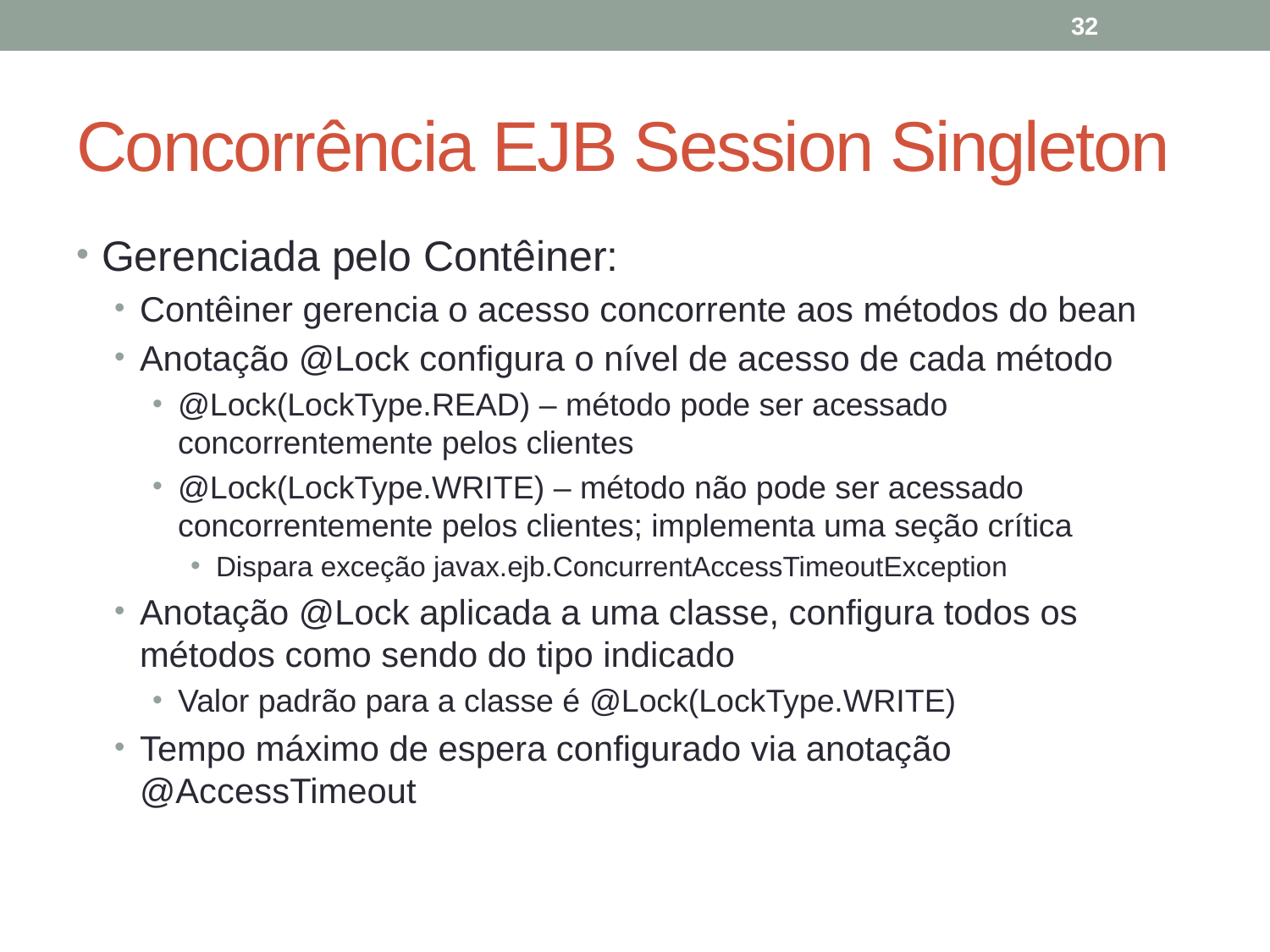

32
# Concorrência EJB Session Singleton
Gerenciada pelo Contêiner:
Contêiner gerencia o acesso concorrente aos métodos do bean
Anotação @Lock configura o nível de acesso de cada método
@Lock(LockType.READ) – método pode ser acessado concorrentemente pelos clientes
@Lock(LockType.WRITE) – método não pode ser acessado concorrentemente pelos clientes; implementa uma seção crítica
Dispara exceção javax.ejb.ConcurrentAccessTimeoutException
Anotação @Lock aplicada a uma classe, configura todos os métodos como sendo do tipo indicado
Valor padrão para a classe é @Lock(LockType.WRITE)
Tempo máximo de espera configurado via anotação @AccessTimeout